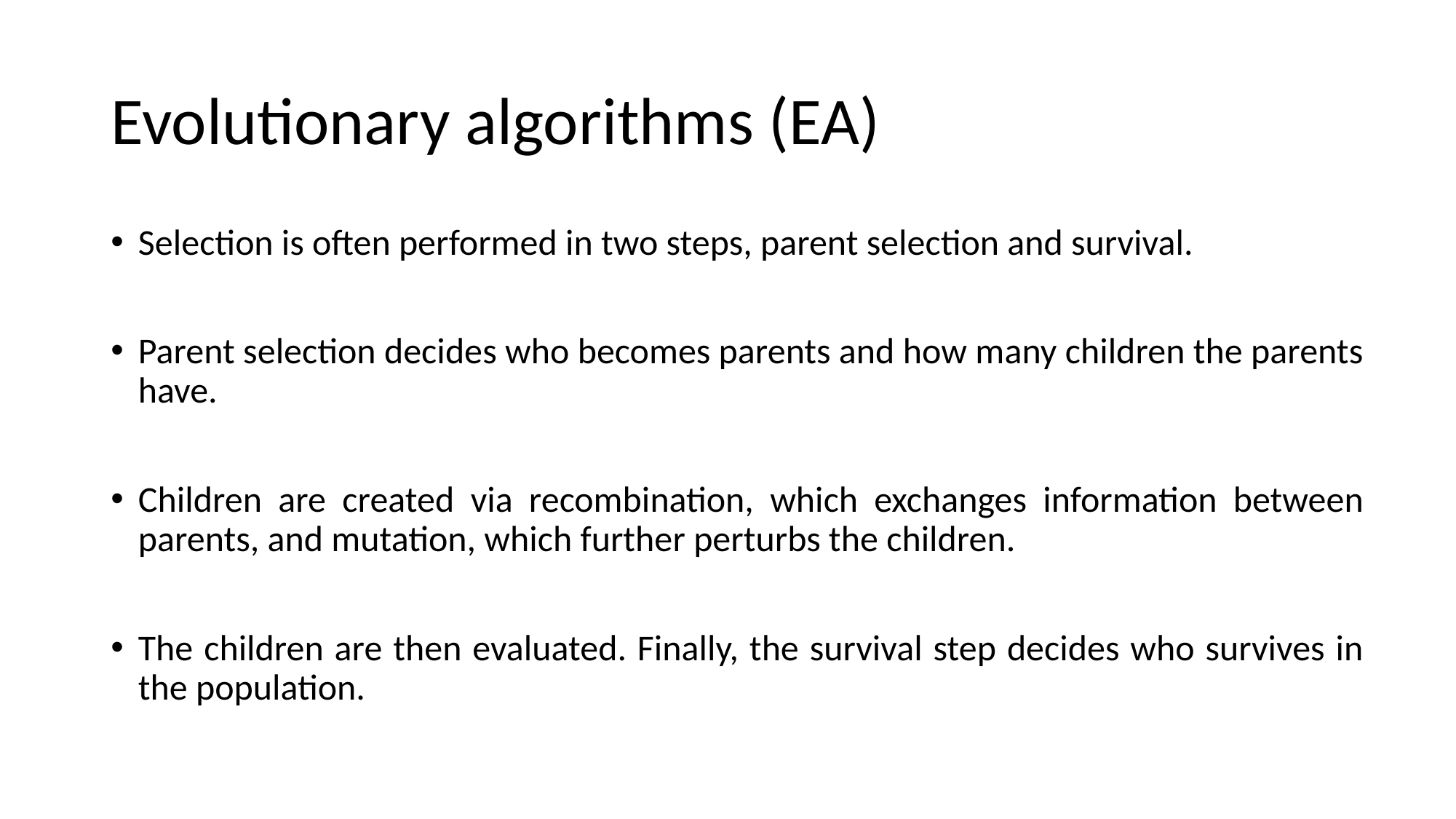

# Evolutionary algorithms (EA)
Selection is often performed in two steps, parent selection and survival.

Parent selection decides who becomes parents and how many children the parents have.

Children are created via recombination, which exchanges information between parents, and mutation, which further perturbs the children.

The children are then evaluated. Finally, the survival step decides who survives in the population.